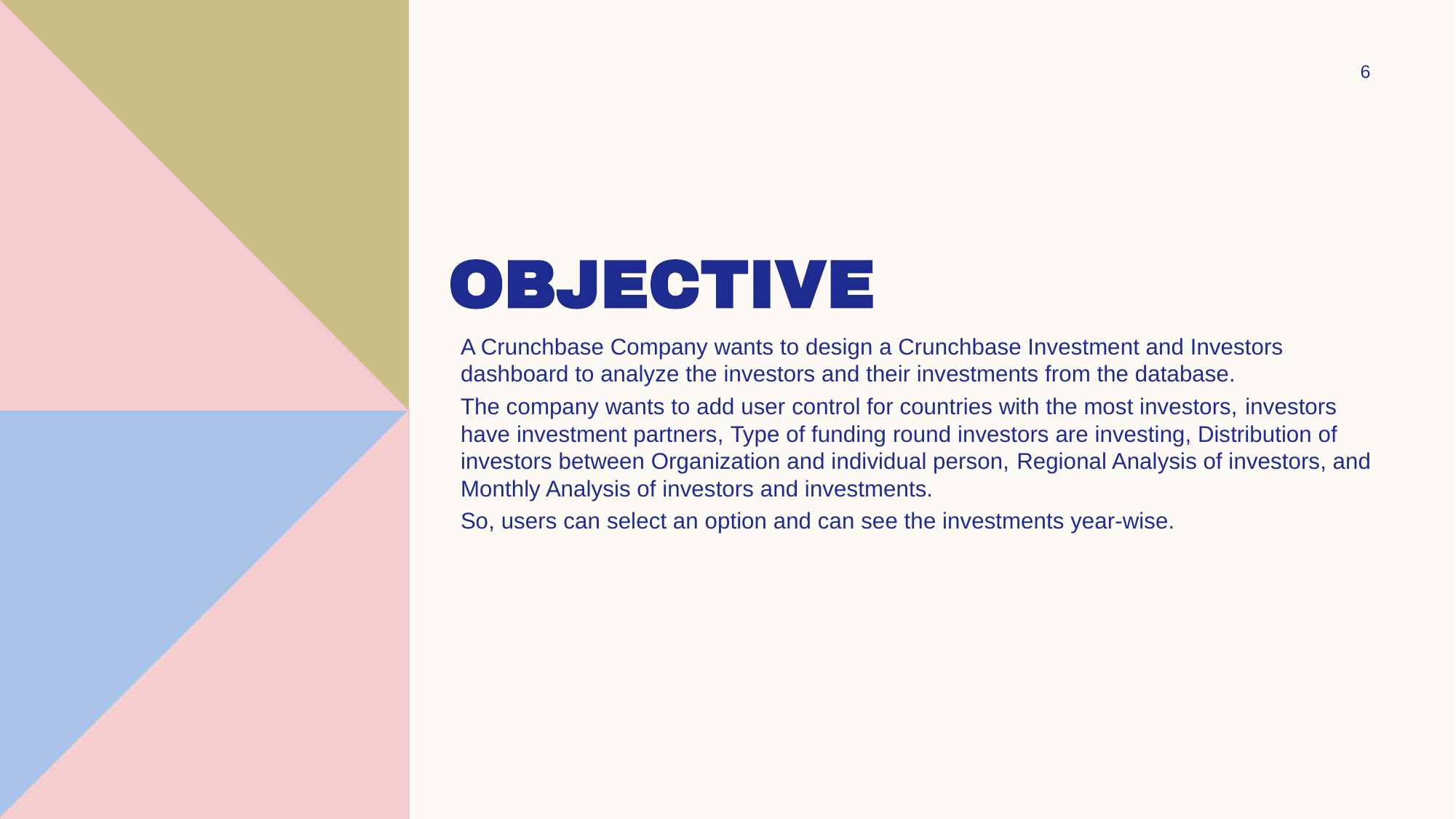

6
# Objective
A Crunchbase Company wants to design a Crunchbase Investment and Investors dashboard to analyze the investors and their investments from the database.
The company wants to add user control for countries with the most investors, investors have investment partners, Type of funding round investors are investing, Distribution of investors between Organization and individual person, Regional Analysis of investors, and Monthly Analysis of investors and investments.
So, users can select an option and can see the investments year-wise.